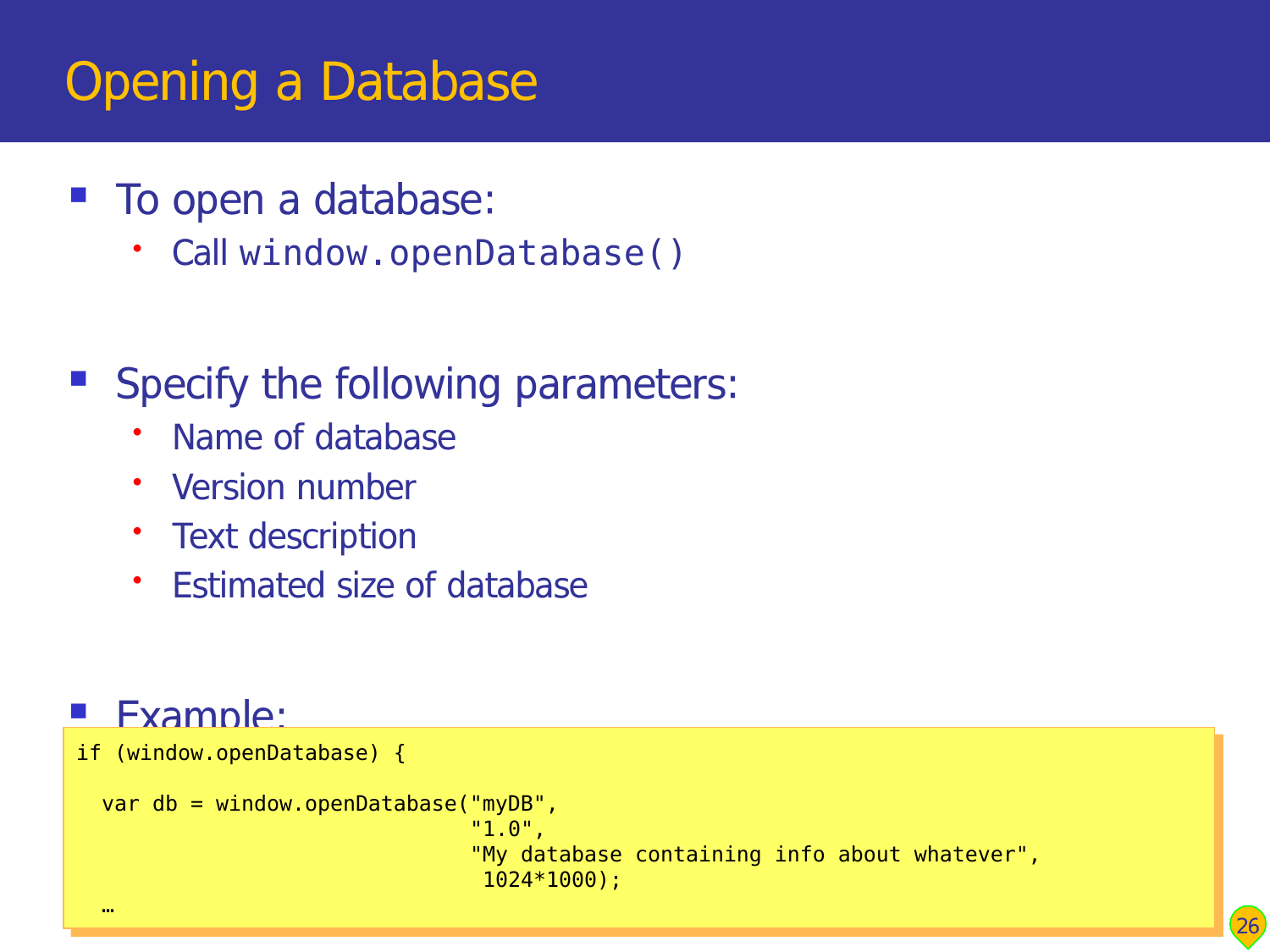

# Opening a Database
To open a database:
Call window.openDatabase()

Specify the following parameters:
Name of database
Version number
Text description
Estimated size of database

Example:

if (window.openDatabase) {

  var db = window.openDatabase("myDB",
                               "1.0",
                               "My database containing info about whatever",
                                1024*1000);
  …
26